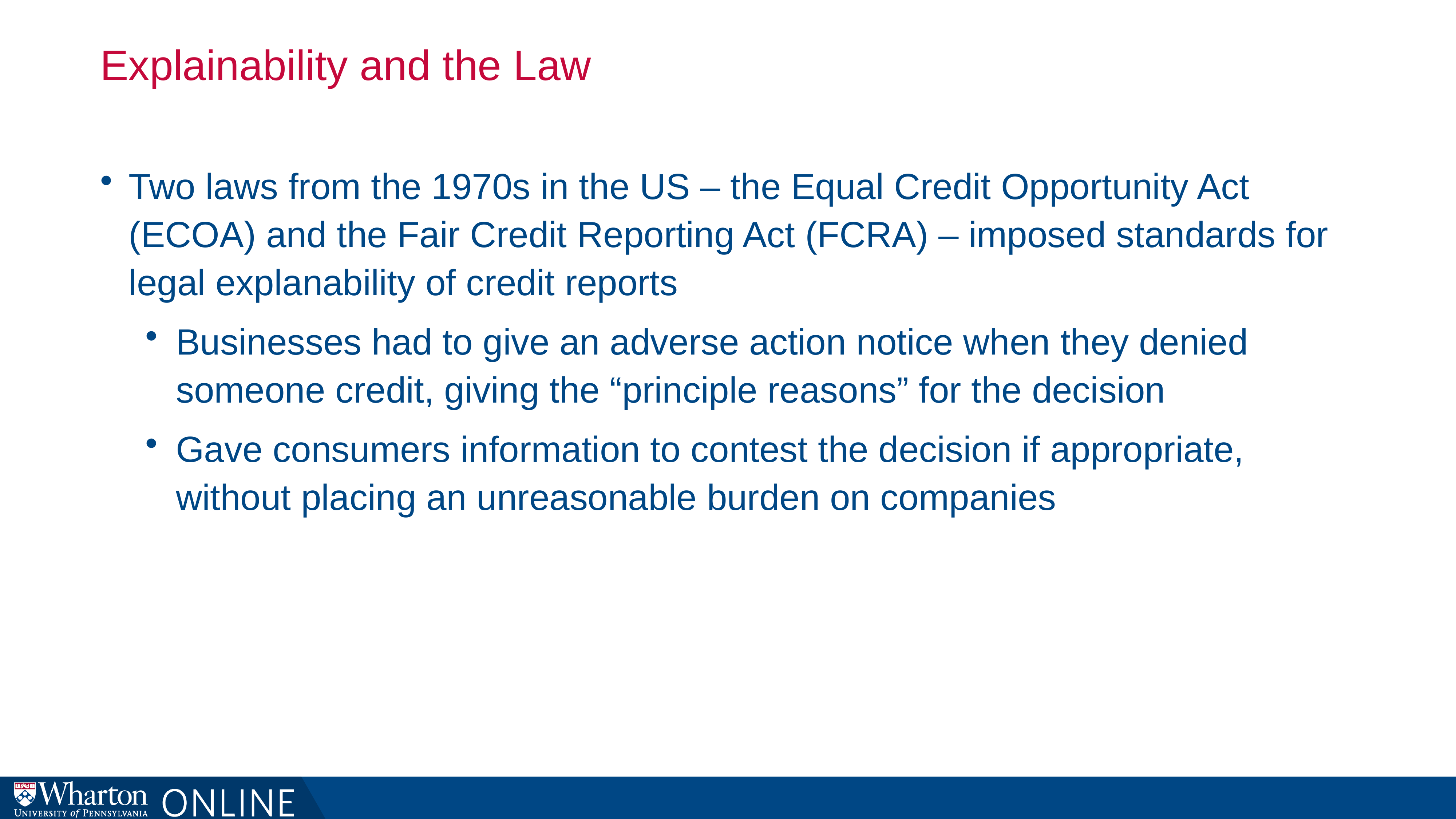

# Explainability and the Law
Two laws from the 1970s in the US – the Equal Credit Opportunity Act (ECOA) and the Fair Credit Reporting Act (FCRA) – imposed standards for legal explanability of credit reports
Businesses had to give an adverse action notice when they denied someone credit, giving the “principle reasons” for the decision
Gave consumers information to contest the decision if appropriate, without placing an unreasonable burden on companies